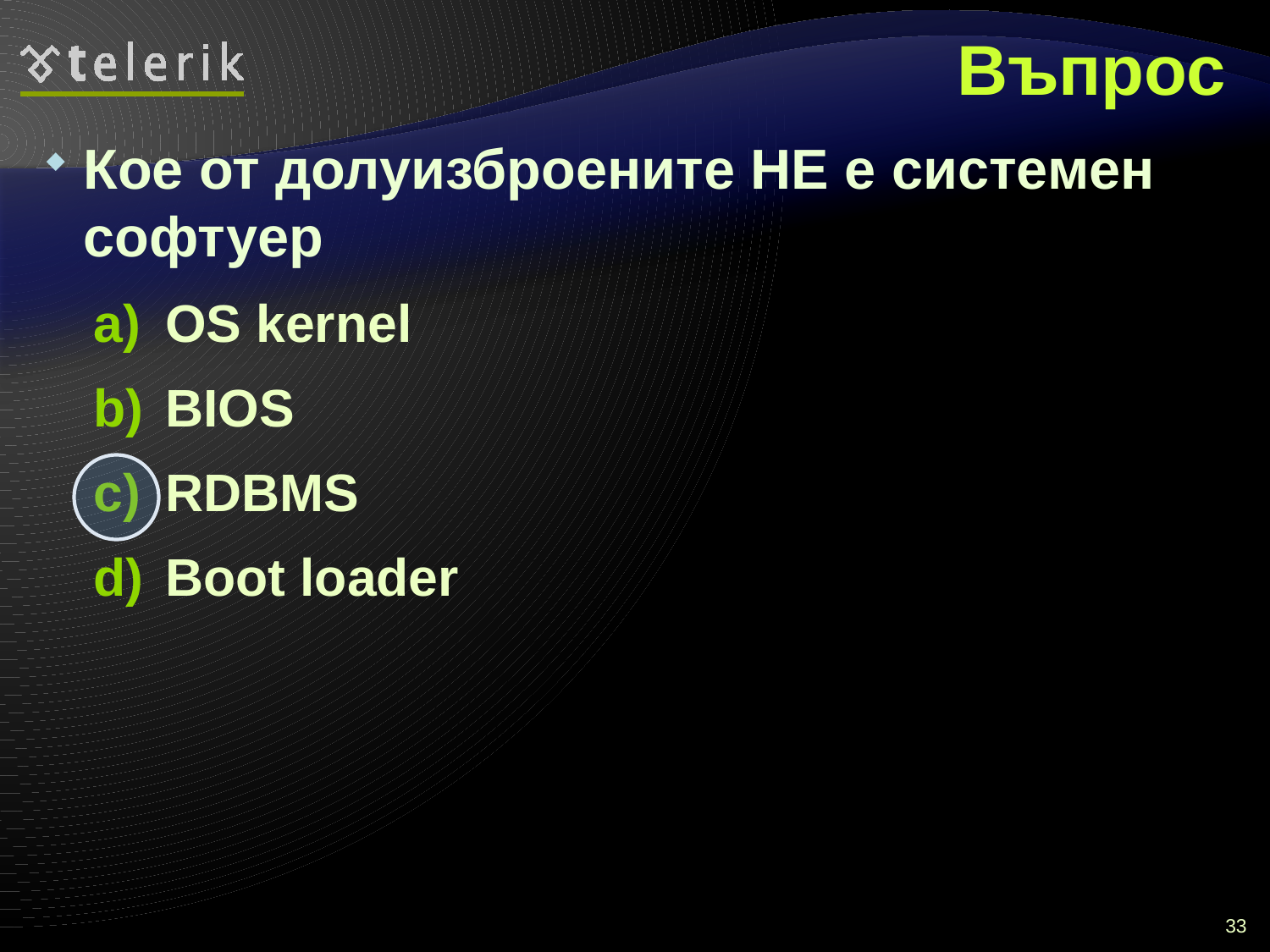

# Въпрос
Кое от долуизброените НЕ е системен софтуер
OS kernel
BIOS
RDBMS
Boot loader

33